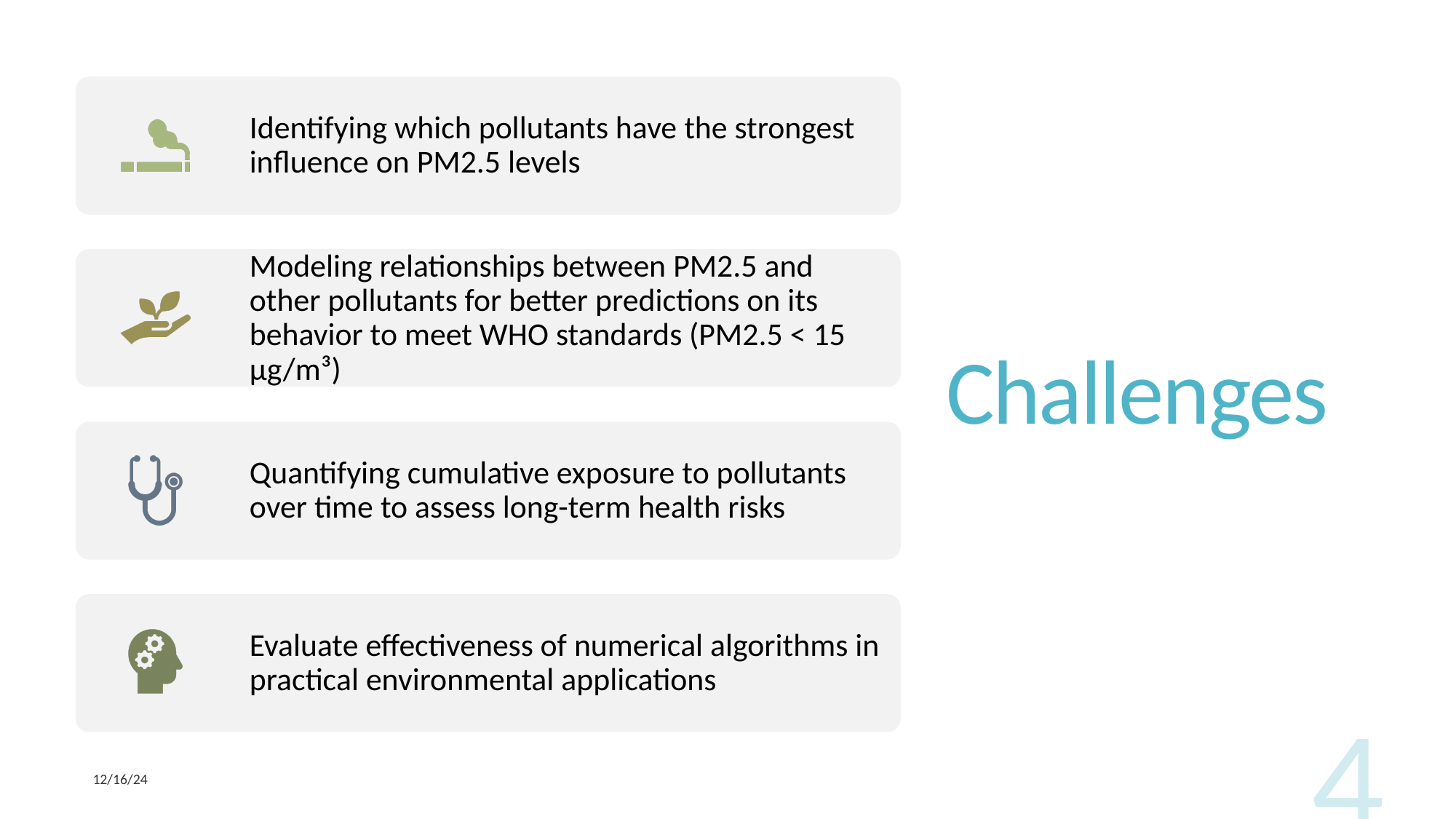

# Challenges
Identifying which pollutants have the strongest influence on PM2.5 levels
Modeling relationships between PM2.5 and other pollutants for better predictions on its behavior to meet WHO standards (PM2.5 < 15 µg/m³)
Quantifying cumulative exposure to pollutants over time to assess long-term health risks
Evaluate effectiveness of numerical algorithms in practical environmental applications
4
12/16/24